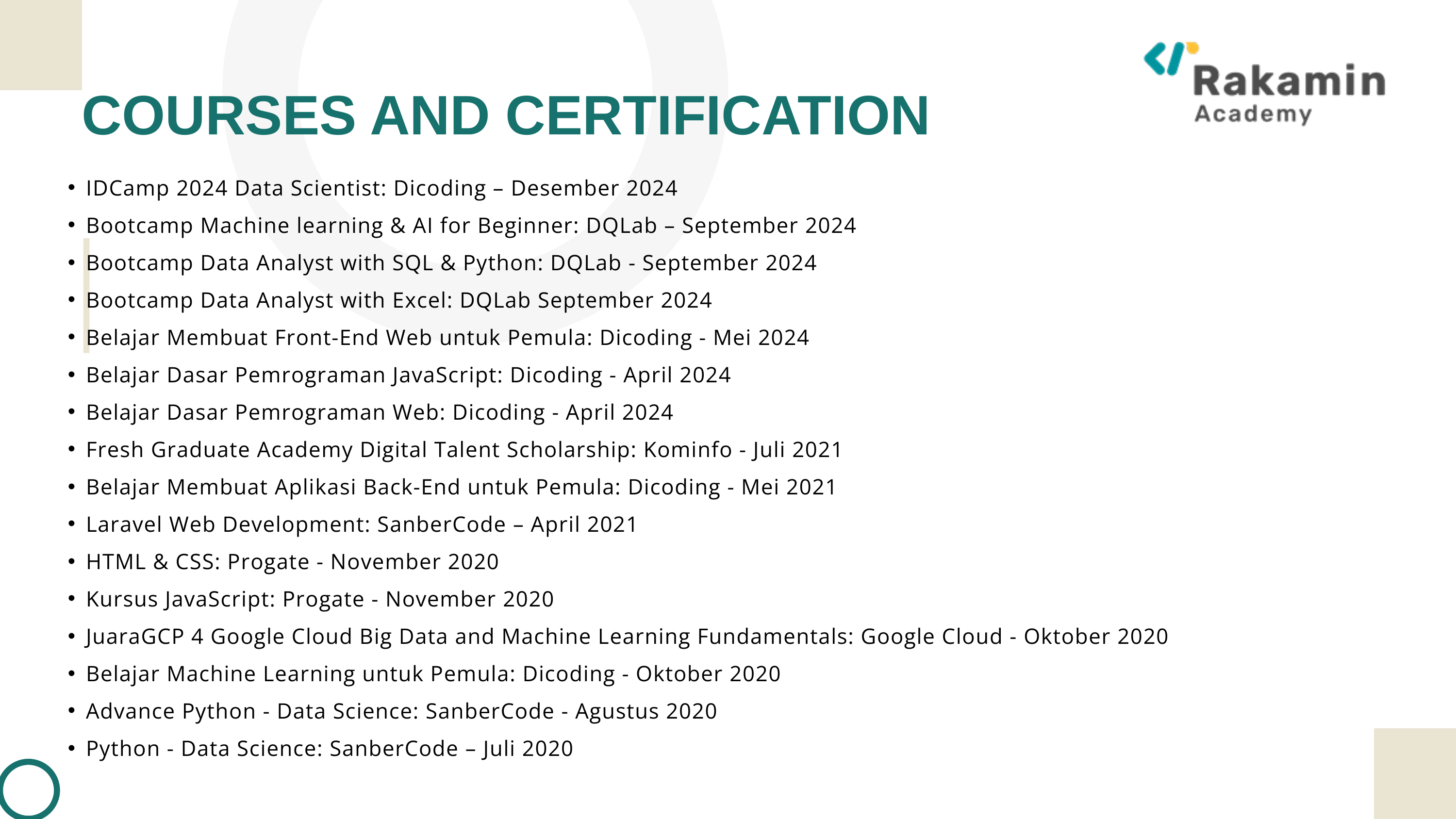

COURSES AND CERTIFICATION
IDCamp 2024 Data Scientist: Dicoding – Desember 2024
Bootcamp Machine learning & AI for Beginner: DQLab – September 2024
Bootcamp Data Analyst with SQL & Python: DQLab - September 2024
Bootcamp Data Analyst with Excel: DQLab September 2024
Belajar Membuat Front-End Web untuk Pemula: Dicoding - Mei 2024
Belajar Dasar Pemrograman JavaScript: Dicoding - April 2024
Belajar Dasar Pemrograman Web: Dicoding - April 2024
Fresh Graduate Academy Digital Talent Scholarship: Kominfo - Juli 2021
Belajar Membuat Aplikasi Back-End untuk Pemula: Dicoding - Mei 2021
Laravel Web Development: SanberCode – April 2021
HTML & CSS: Progate - November 2020
Kursus JavaScript: Progate - November 2020
JuaraGCP 4 Google Cloud Big Data and Machine Learning Fundamentals: Google Cloud - Oktober 2020
Belajar Machine Learning untuk Pemula: Dicoding - Oktober 2020
Advance Python - Data Science: SanberCode - Agustus 2020
Python - Data Science: SanberCode – Juli 2020